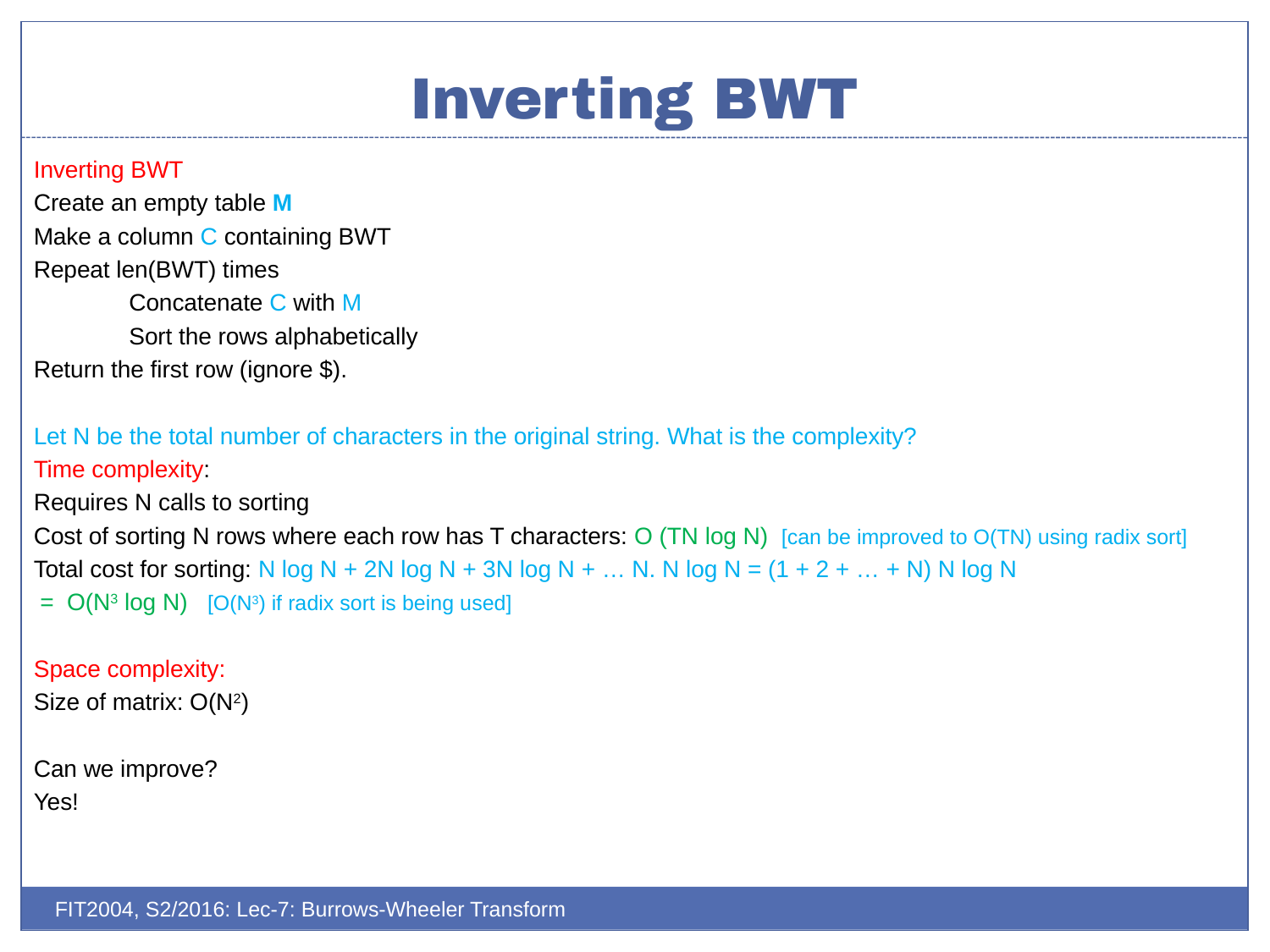

# Inverting BWT
Inverting BWT
Create an empty table M
Make a column C containing BWT
Repeat len(BWT) times
	Concatenate C with M
	Sort the rows alphabetically
Return the first row (ignore $).

Let N be the total number of characters in the original string. What is the complexity?
Time complexity:
Requires N calls to sorting
Cost of sorting N rows where each row has T characters: O (TN log N)  [can be improved to O(TN) using radix sort]
Total cost for sorting: N log N + 2N log N + 3N log N + … N. N log N = (1 + 2 + … + N) N log N
 =  O(N3 log N)   [O(N3) if radix sort is being used]

Space complexity:
Size of matrix: O(N2)

Can we improve?
Yes!
FIT2004, S2/2016: Lec-7: Burrows-Wheeler Transform